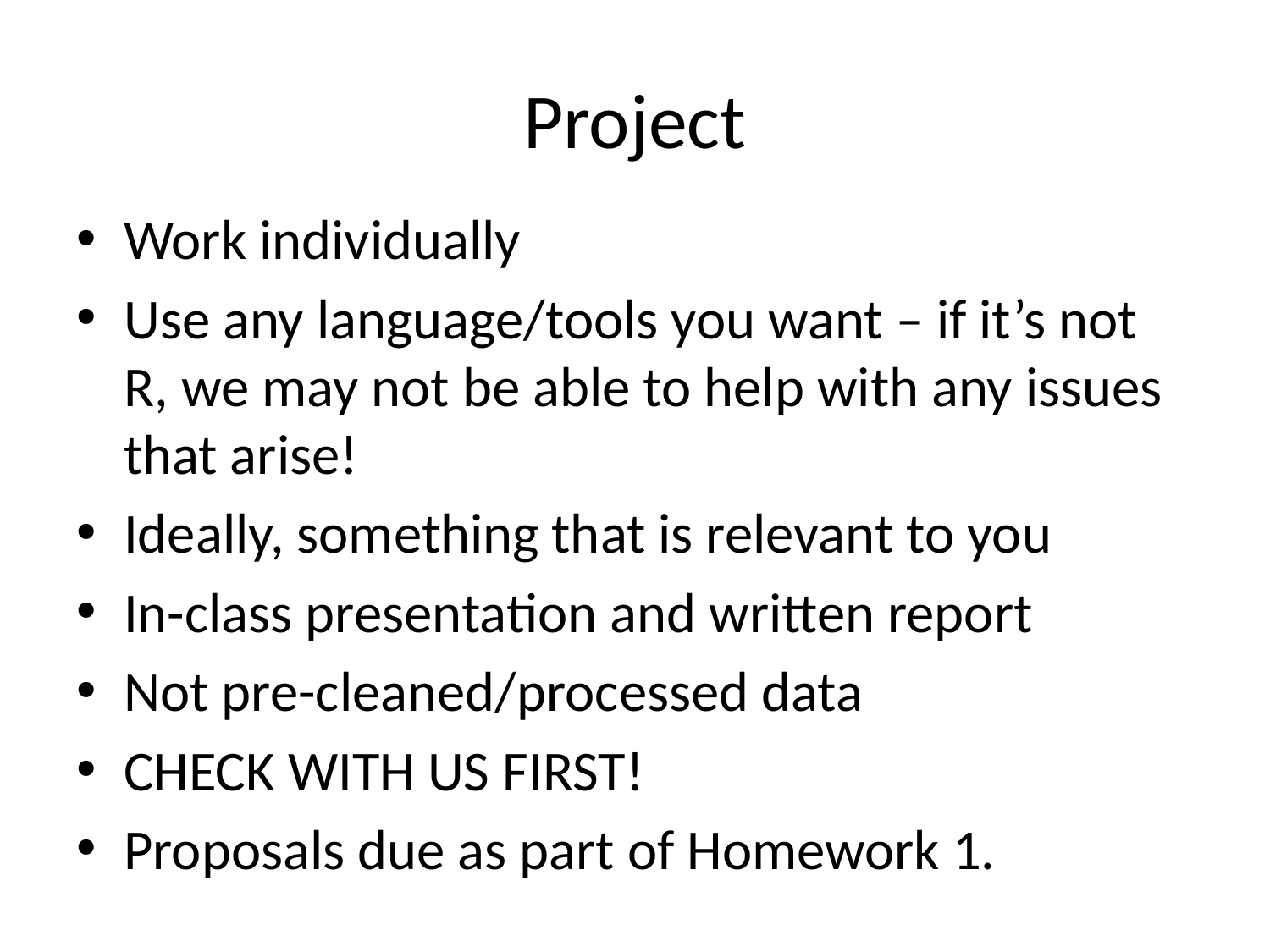

# Project
Work individually
Use any language/tools you want – if it’s not R, we may not be able to help with any issues that arise!
Ideally, something that is relevant to you
In-class presentation and written report
Not pre-cleaned/processed data
CHECK WITH US FIRST!
Proposals due as part of Homework 1.